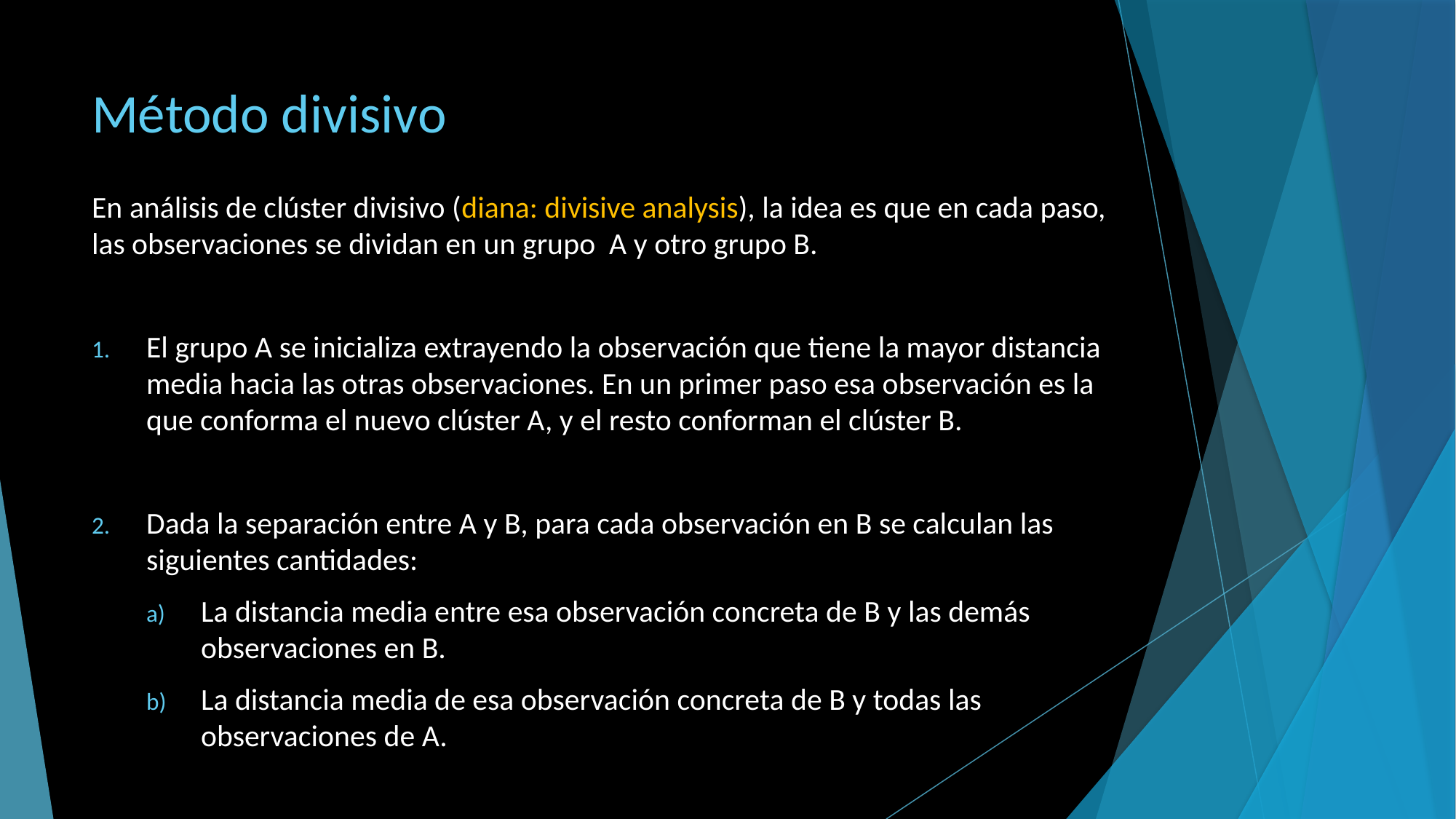

# Método divisivo
En análisis de clúster divisivo (diana: divisive analysis), la idea es que en cada paso, las observaciones se dividan en un grupo  A y otro grupo B.

El grupo A se inicializa extrayendo la observación que tiene la mayor distancia media hacia las otras observaciones. En un primer paso esa observación es la que conforma el nuevo clúster A, y el resto conforman el clúster B.

Dada la separación entre A y B, para cada observación en B se calculan las siguientes cantidades:
La distancia media entre esa observación concreta de B y las demás observaciones en B.
La distancia media de esa observación concreta de B y todas las observaciones de A.